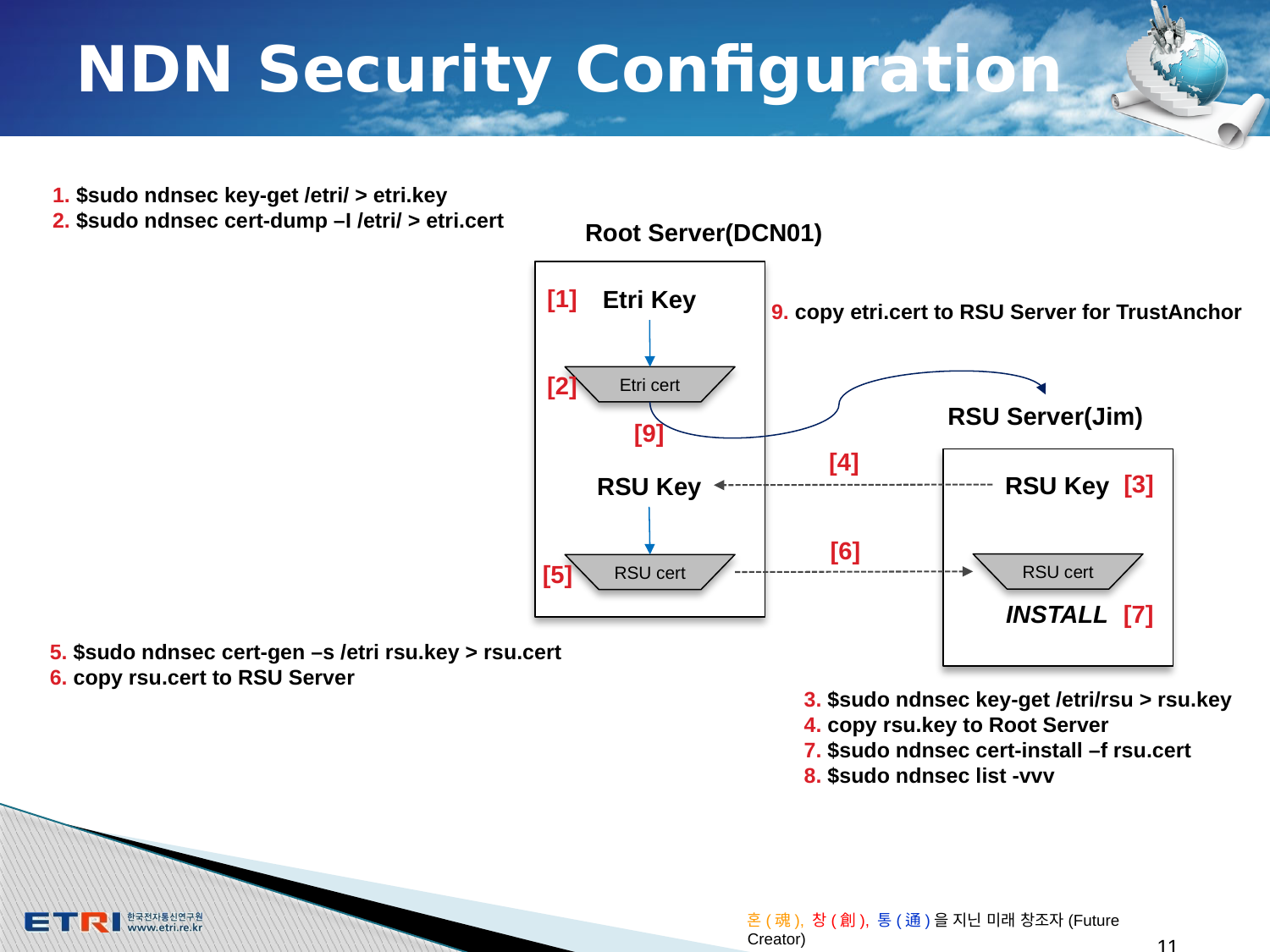

# NDN Security Configuration
1. $sudo ndnsec key-get /etri/ > etri.key
2. $sudo ndnsec cert-dump –I /etri/ > etri.cert
Root Server(DCN01)

Etri Key
Etri cert
RSU Key
RSU cert
RSU Server(Jim)

RSU Key
RSU cert
INSTALL
[1]
9. copy etri.cert to RSU Server for TrustAnchor
[2]
[9]
[4]
[3]
[6]
[5]
[7]
5. $sudo ndnsec cert-gen –s /etri rsu.key > rsu.cert
6. copy rsu.cert to RSU Server
3. $sudo ndnsec key-get /etri/rsu > rsu.key
4. copy rsu.key to Root Server
7. $sudo ndnsec cert-install –f rsu.cert
8. $sudo ndnsec list -vvv
11